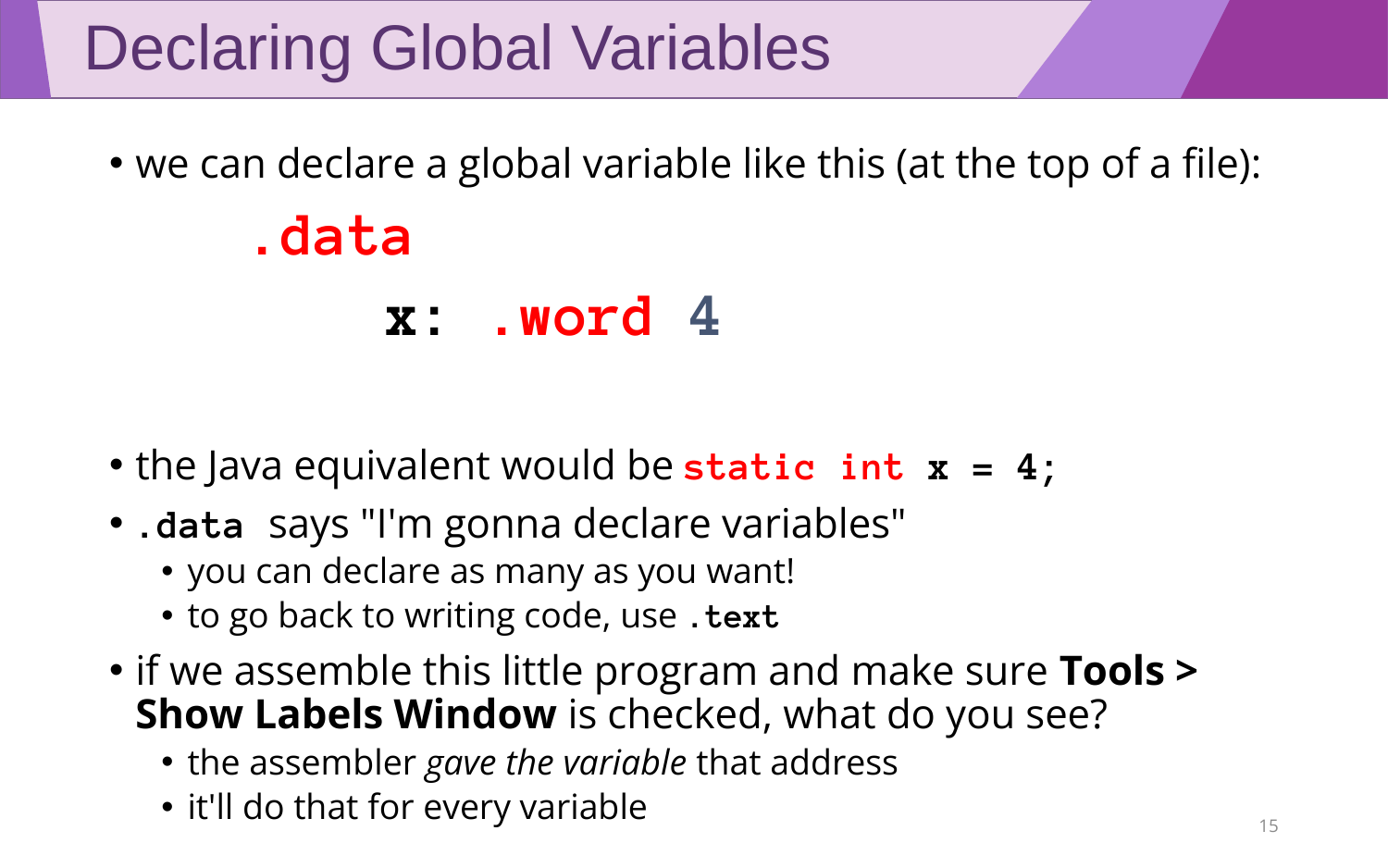

# Declaring Global Variables
we can declare a global variable like this (at the top of a file):
	.data
		x: .word 4

the Java equivalent would be static int x = 4;
.data says "I'm gonna declare variables"
you can declare as many as you want!
to go back to writing code, use .text
if we assemble this little program and make sure Tools > Show Labels Window is checked, what do you see?
the assembler gave the variable that address
it'll do that for every variable

15